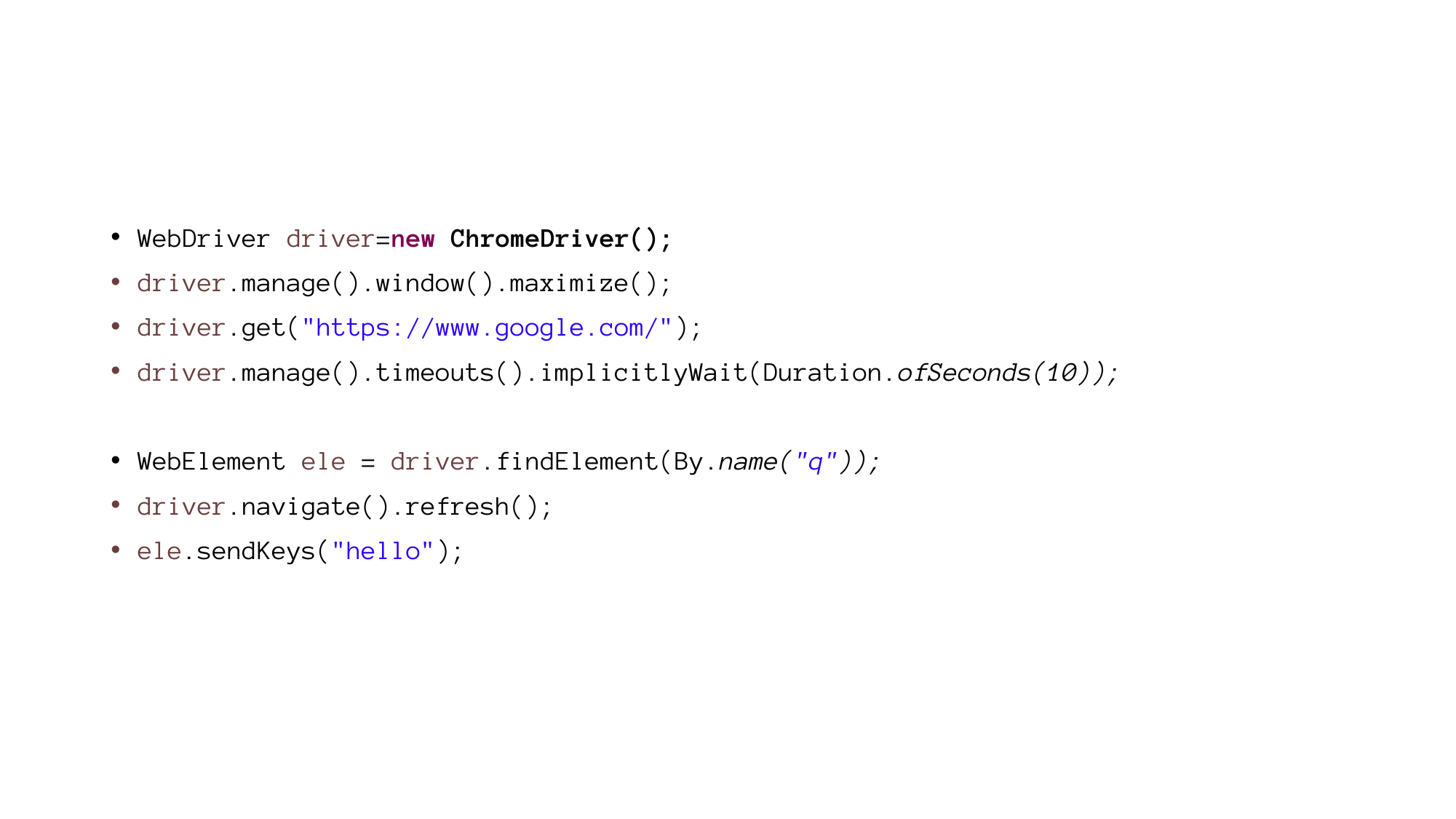

#
WebDriver driver=new ChromeDriver();
driver.manage().window().maximize();
driver.get("https://www.google.com/");
driver.manage().timeouts().implicitlyWait(Duration.ofSeconds(10));

WebElement ele = driver.findElement(By.name("q"));
driver.navigate().refresh();
ele.sendKeys("hello");